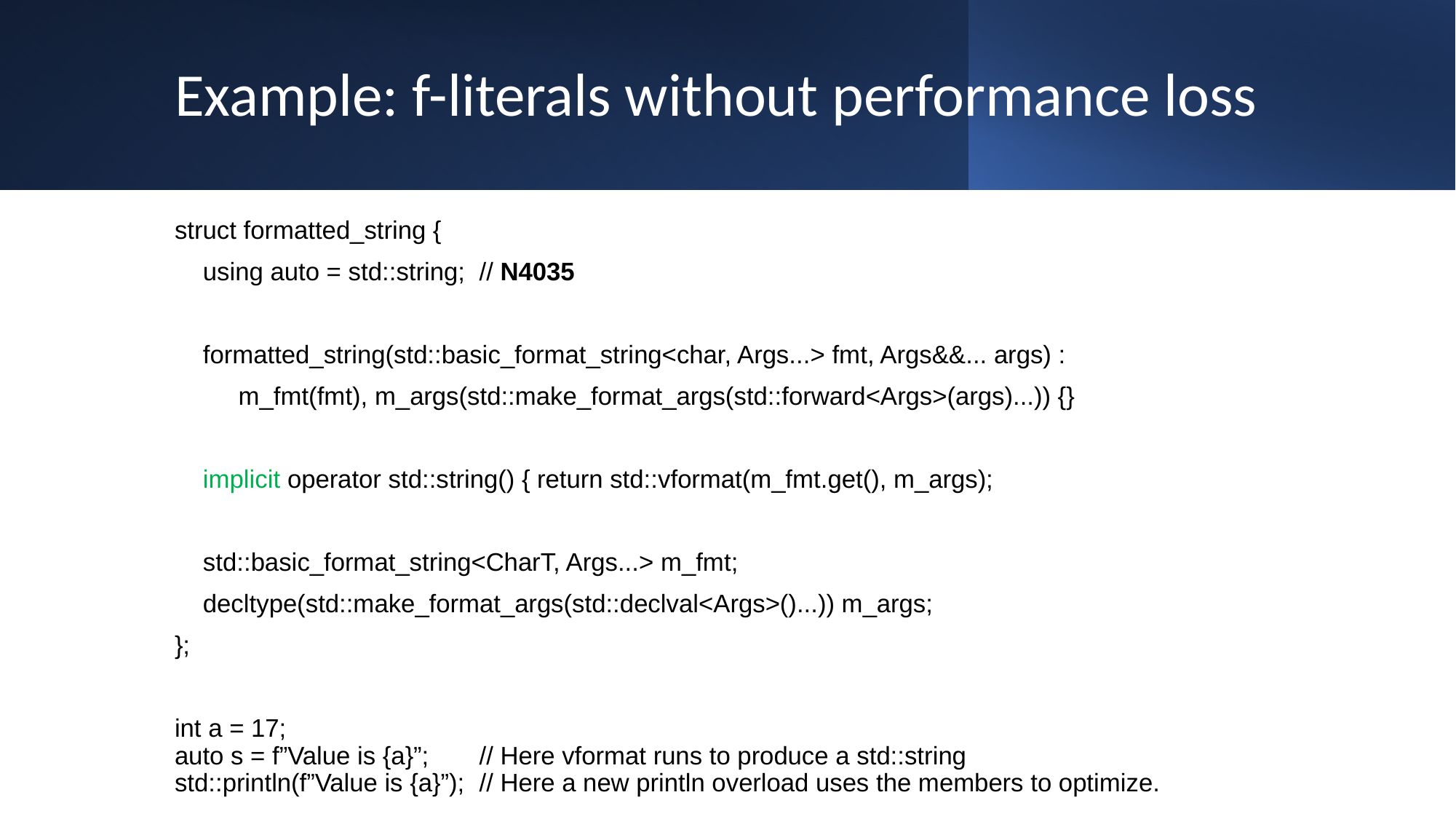

# Example: f-literals without performance loss
struct formatted_string {
    using auto = std::string;		// N4035

    formatted_string(std::basic_format_string<char, Args...> fmt, Args&&... args) :
         m_fmt(fmt), m_args(std::make_format_args(std::forward<Args>(args)...)) {}

    implicit operator std::string() { return std::vformat(m_fmt.get(), m_args);

    std::basic_format_string<CharT, Args...> m_fmt;
    decltype(std::make_format_args(std::declval<Args>()...)) m_args;
};

int a = 17;
auto s = f”Value is {a}”;		// Here vformat runs to produce a std::string
std::println(f”Value is {a}”);		// Here a new println overload uses the members to optimize.